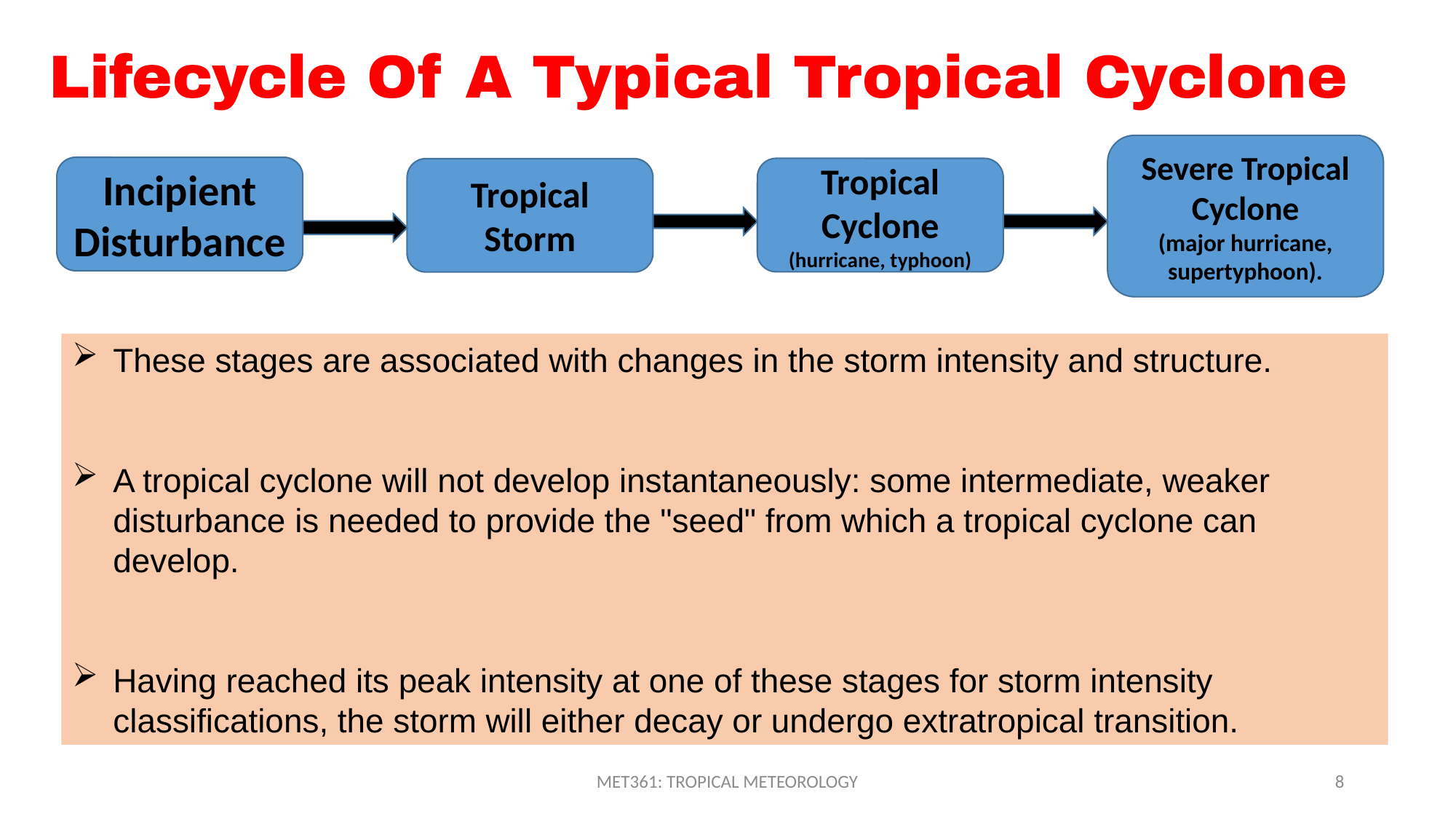

# Lifecycle Of A Typical Tropical Cyclone
Severe Tropical Cyclone
(major hurricane, supertyphoon).
Incipient Disturbance
Tropical Cyclone
(hurricane, typhoon)
Tropical Storm

These stages are associated with changes in the storm intensity and structure.

A tropical cyclone will not develop instantaneously: some intermediate, weaker disturbance is needed to provide the "seed" from which a tropical cyclone can develop.

Having reached its peak intensity at one of these stages for storm intensity classifications, the storm will either decay or undergo extratropical transition.
MET361: TROPICAL METEOROLOGY
8